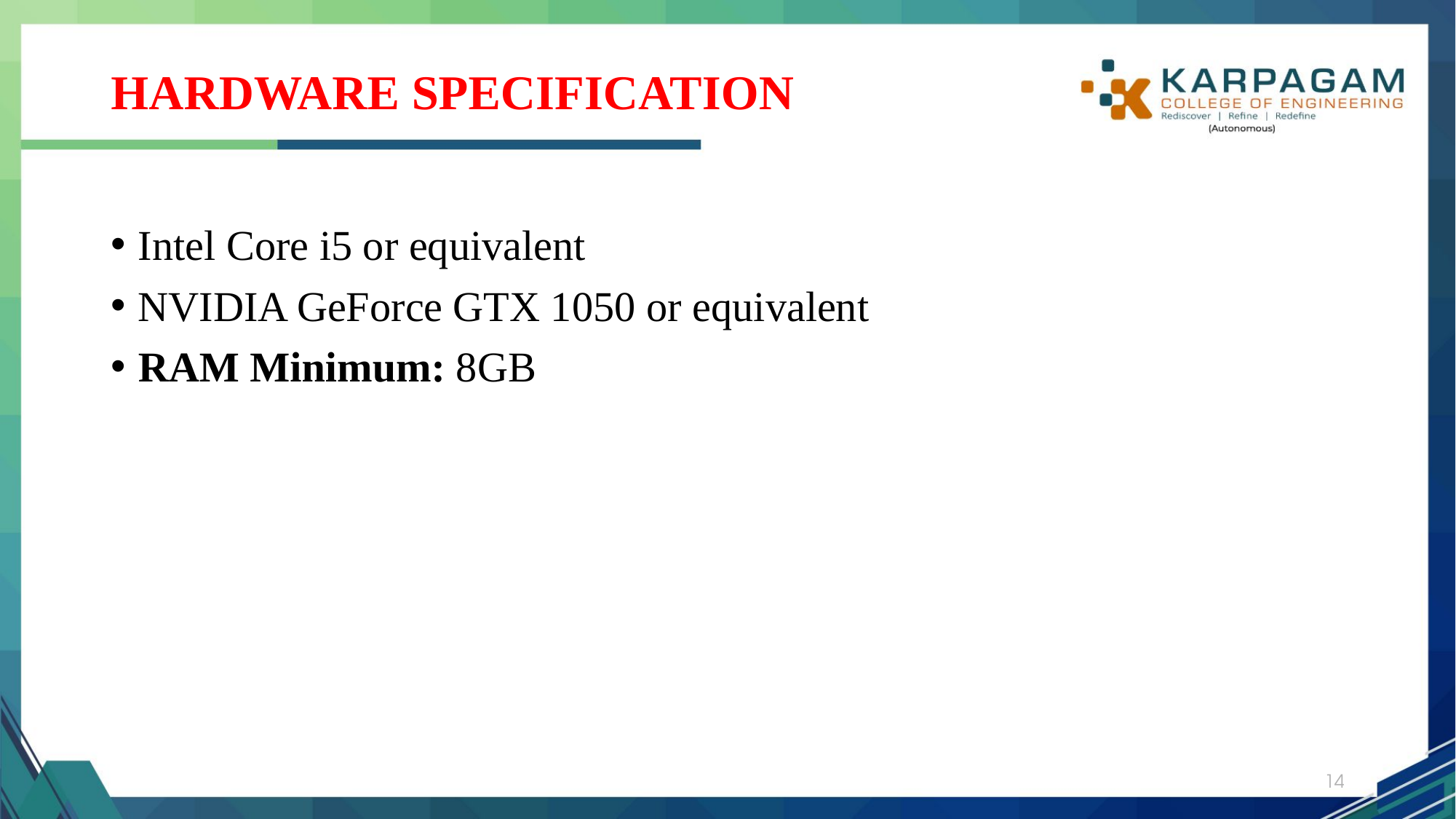

# HARDWARE SPECIFICATION
Intel Core i5 or equivalent
NVIDIA GeForce GTX 1050 or equivalent
RAM Minimum: 8GB

14